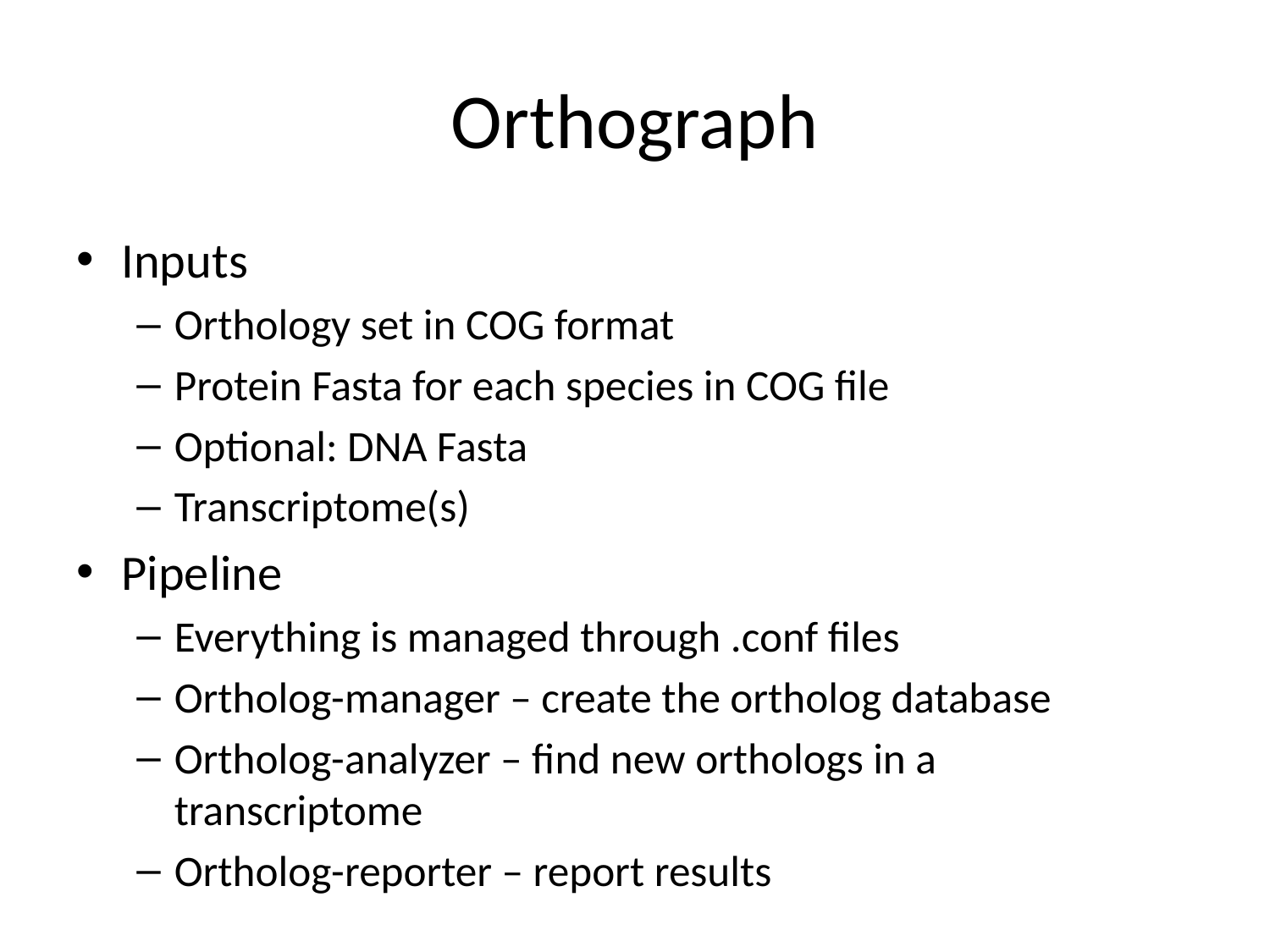

# Orthograph
Inputs
Orthology set in COG format
Protein Fasta for each species in COG file
Optional: DNA Fasta
Transcriptome(s)
Pipeline
Everything is managed through .conf files
Ortholog-manager – create the ortholog database
Ortholog-analyzer – find new orthologs in a transcriptome
Ortholog-reporter – report results